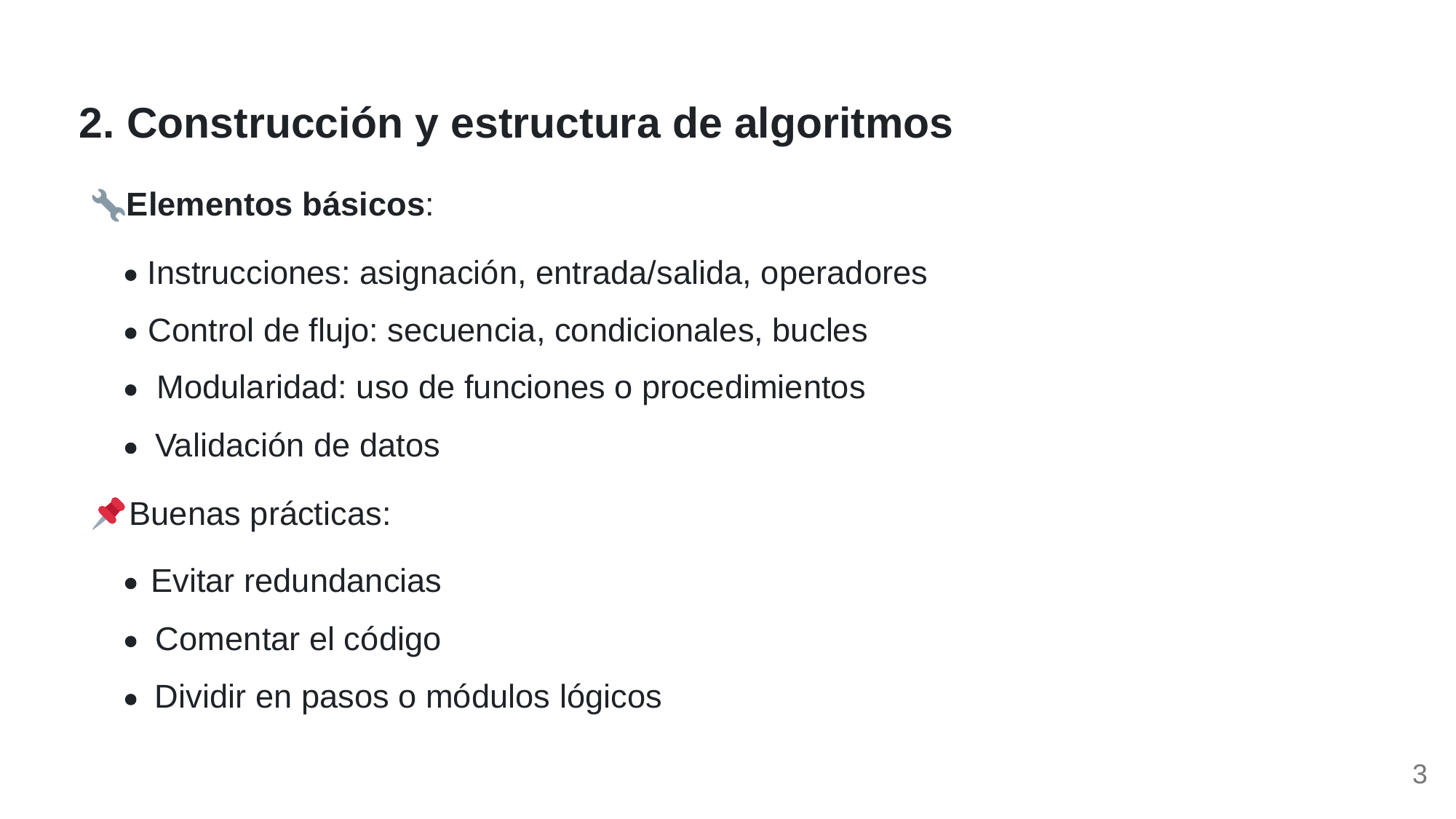

2. Construcción y estructura de algoritmos
 Elementos básicos:

Instrucciones: asignación, entrada/salida, operadores

Control de flujo: secuencia, condicionales, bucles

Modularidad: uso de funciones o procedimientos

Validación de datos

 Buenas prácticas:

Evitar redundancias

Comentar el código

Dividir en pasos o módulos lógicos

3